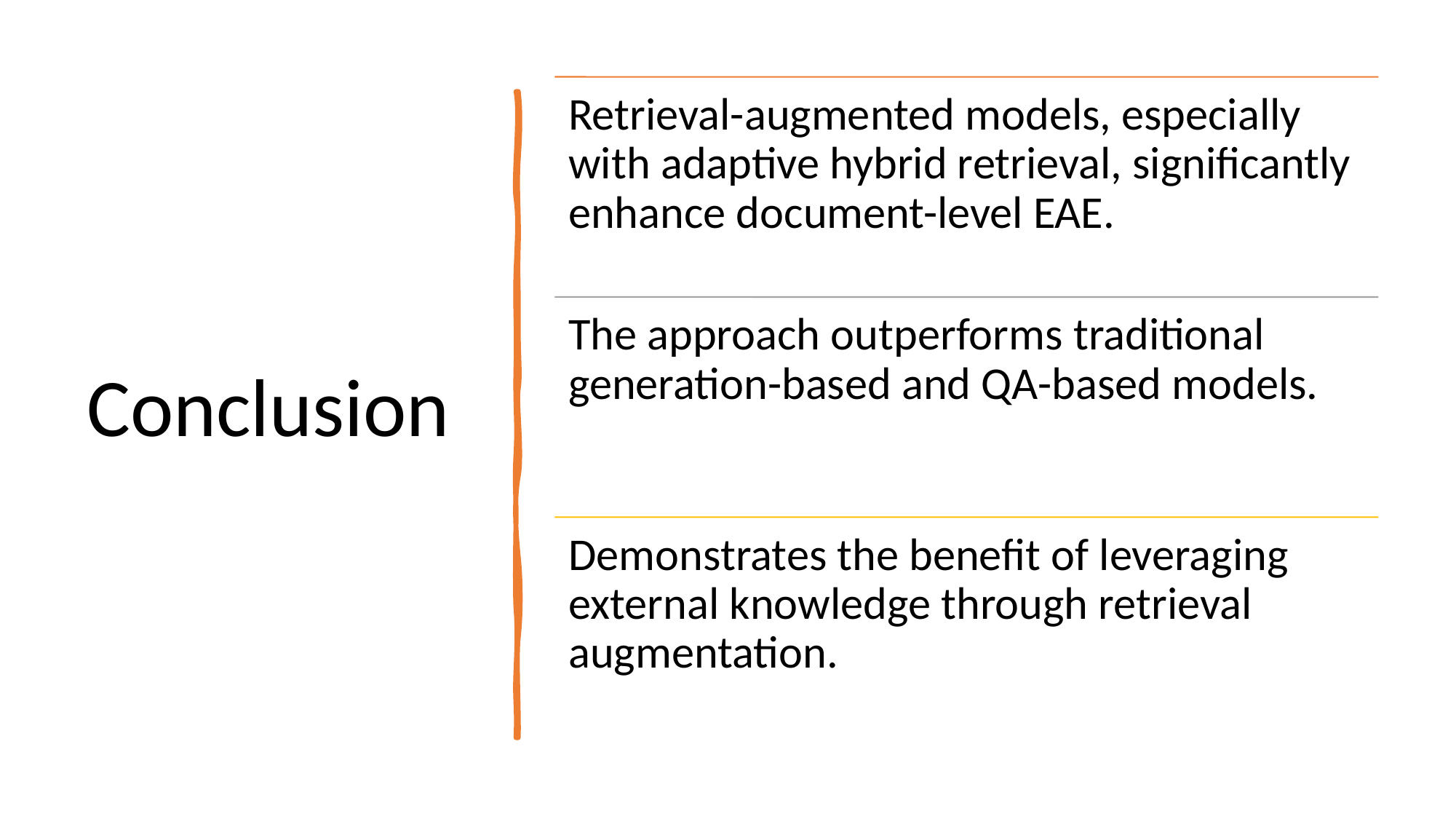

Retrieval-augmented models, especially with adaptive hybrid retrieval, significantly enhance document-level EAE.
The approach outperforms traditional generation-based and QA-based models.
Demonstrates the benefit of leveraging external knowledge through retrieval augmentation.
# Conclusion